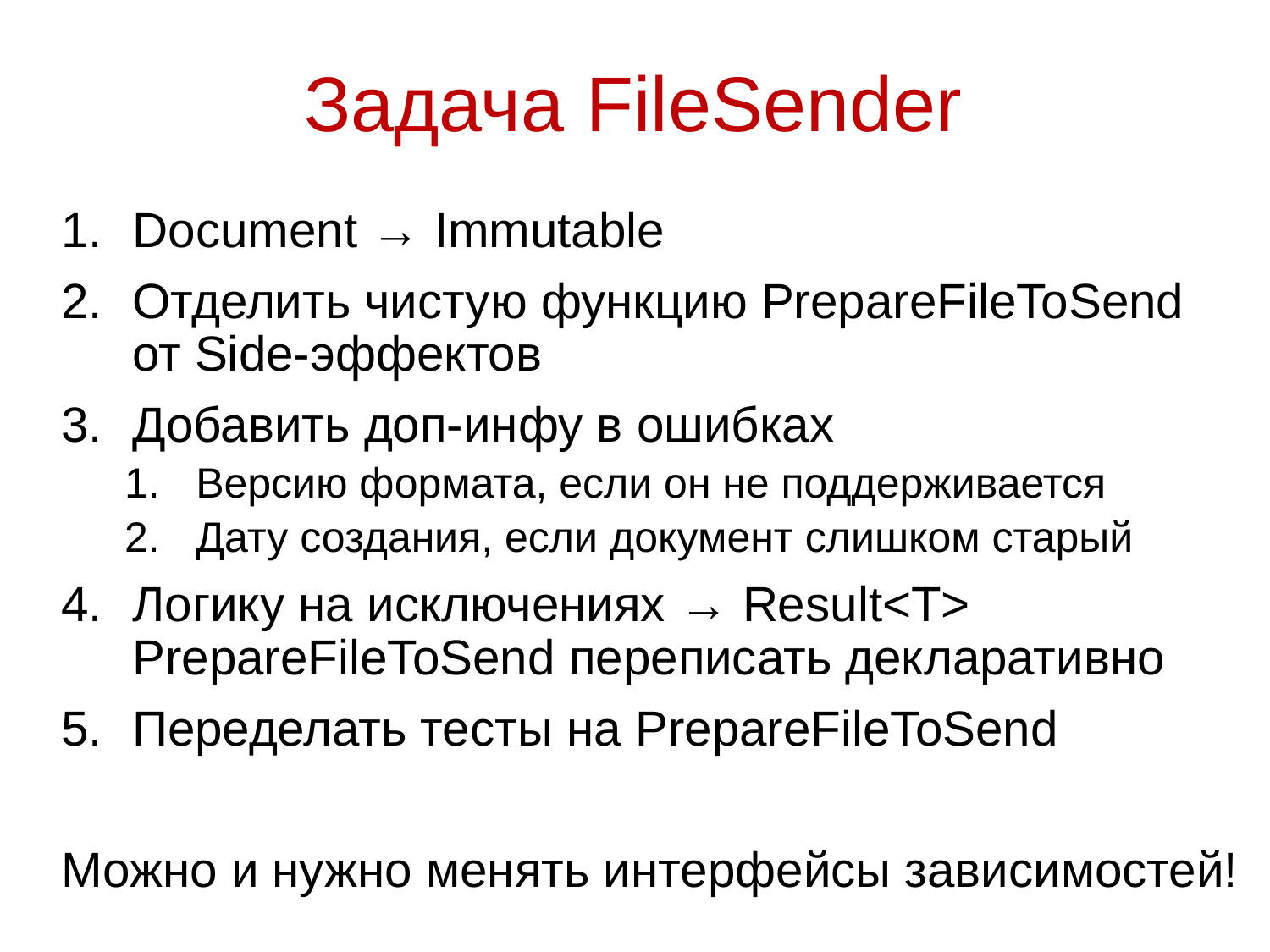

# Задача FileSender
Document → Immutable
Отделить чистую функцию PrepareFileToSend
от Side-эффектов
Добавить доп-инфу в ошибках
Версию формата, если он не поддерживается
Дату создания, если документ слишком старый
Логику на исключениях → Result<T>
PrepareFileToSend переписать декларативно
Переделать тесты на PrepareFileToSend

Можно и нужно менять интерфейсы зависимостей!